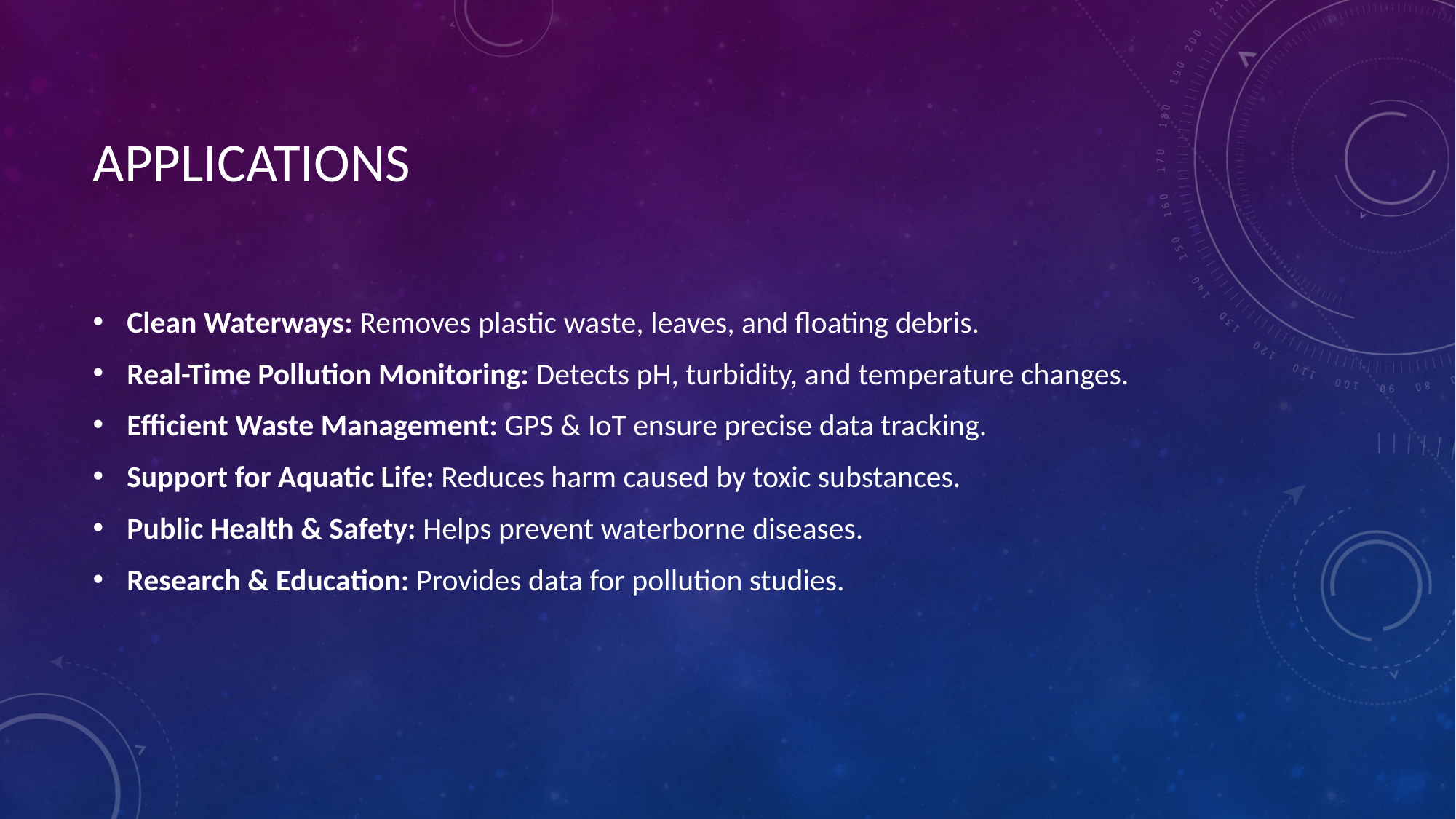

# Applications
Clean Waterways: Removes plastic waste, leaves, and floating debris.
Real-Time Pollution Monitoring: Detects pH, turbidity, and temperature changes.
Efficient Waste Management: GPS & IoT ensure precise data tracking.
Support for Aquatic Life: Reduces harm caused by toxic substances.
Public Health & Safety: Helps prevent waterborne diseases.
Research & Education: Provides data for pollution studies.